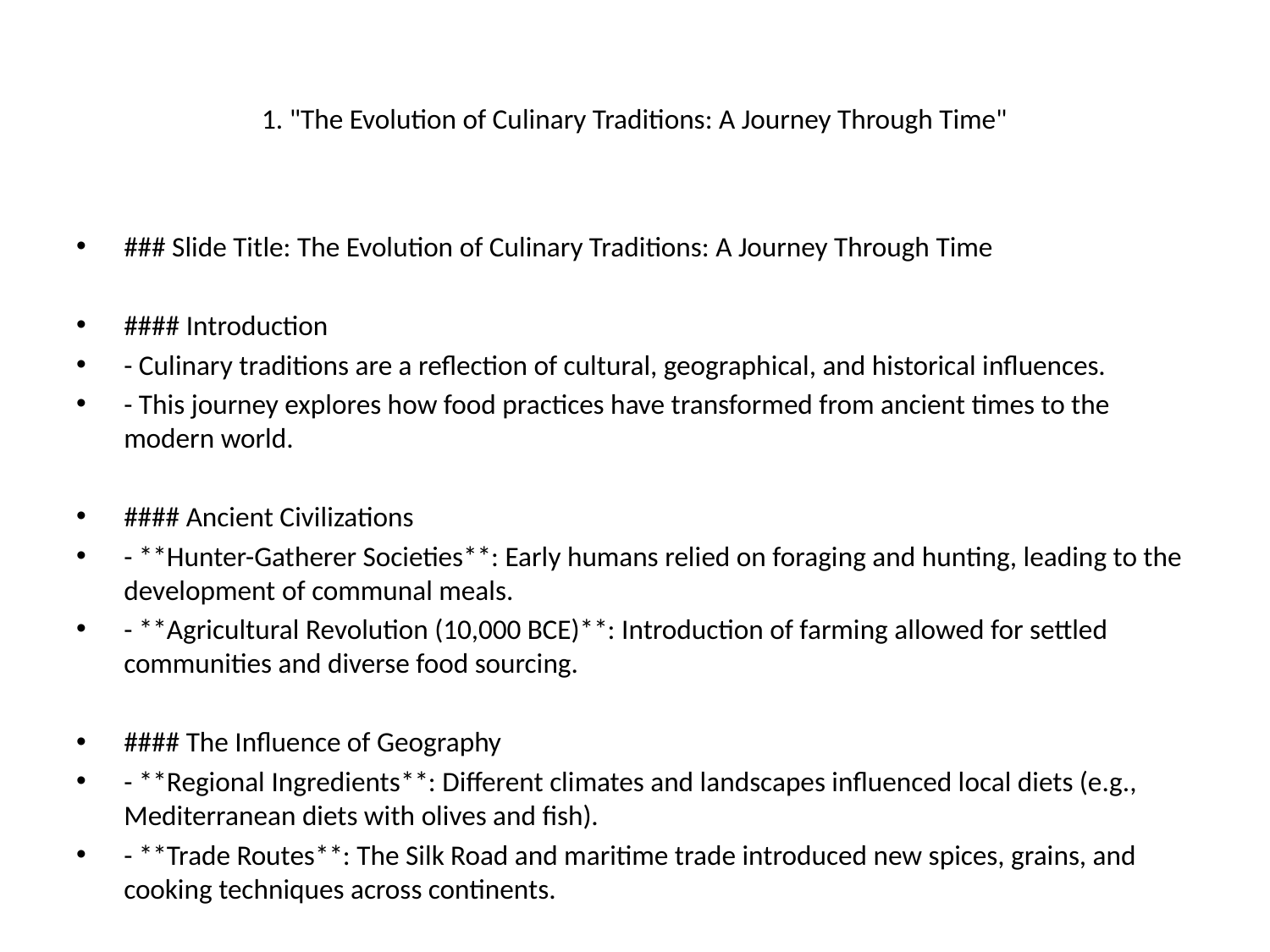

# 1. "The Evolution of Culinary Traditions: A Journey Through Time"
### Slide Title: The Evolution of Culinary Traditions: A Journey Through Time

#### Introduction
- Culinary traditions are a reflection of cultural, geographical, and historical influences.
- This journey explores how food practices have transformed from ancient times to the modern world.

#### Ancient Civilizations
- **Hunter-Gatherer Societies**: Early humans relied on foraging and hunting, leading to the development of communal meals.
- **Agricultural Revolution (10,000 BCE)**: Introduction of farming allowed for settled communities and diverse food sourcing.

#### The Influence of Geography
- **Regional Ingredients**: Different climates and landscapes influenced local diets (e.g., Mediterranean diets with olives and fish).
- **Trade Routes**: The Silk Road and maritime trade introduced new spices, grains, and cooking techniques across continents.

#### The Age of Exploration (15th - 17th Century)
- **Discovery of New Worlds**: Foods like tomatoes, potatoes, and chocolate spread from the Americas to Europe and beyond.
- **Cultural Exchange**: Colonialism brought diverse culinary practices and intercultural fusion, altering traditional cuisines worldwide.

#### Industrial Revolution (18th - 19th Century)
- **Mass Production**: Innovations in food preservation (e.g., canning, refrigeration) changed how food was sourced and consumed.
- **Urbanization**: Shift from rural to urban living prompted the rise of restaurants and fast food.

#### 20th Century to Present
- **Globalization**: Increased access to international cuisines has made world food traditions more interconnected.
- **Health Trends and Sustainability**: Shift towards organic, plant-based diets and farm-to-table movements in response to environmental concerns.

#### Conclusion
- Culinary traditions are continuously evolving; they are shaped by historical events, cultural exchanges, and modern innovations.
- Understanding this evolution enriches our appreciation of global cuisines and encourages respect for diverse food practices.

#### Discussion Questions
- How have local ingredients influenced global cuisines?
- What modern trends do you think will shape the future of culinary traditions?

---

#### Visual Elements
- Timeline of food evolution with images of key ingredients and dishes from different eras.
- Map highlighting trade routes and culinary exchanges.
- Infographics showcasing the impact of the Industrial Revolution on food production and consumption.